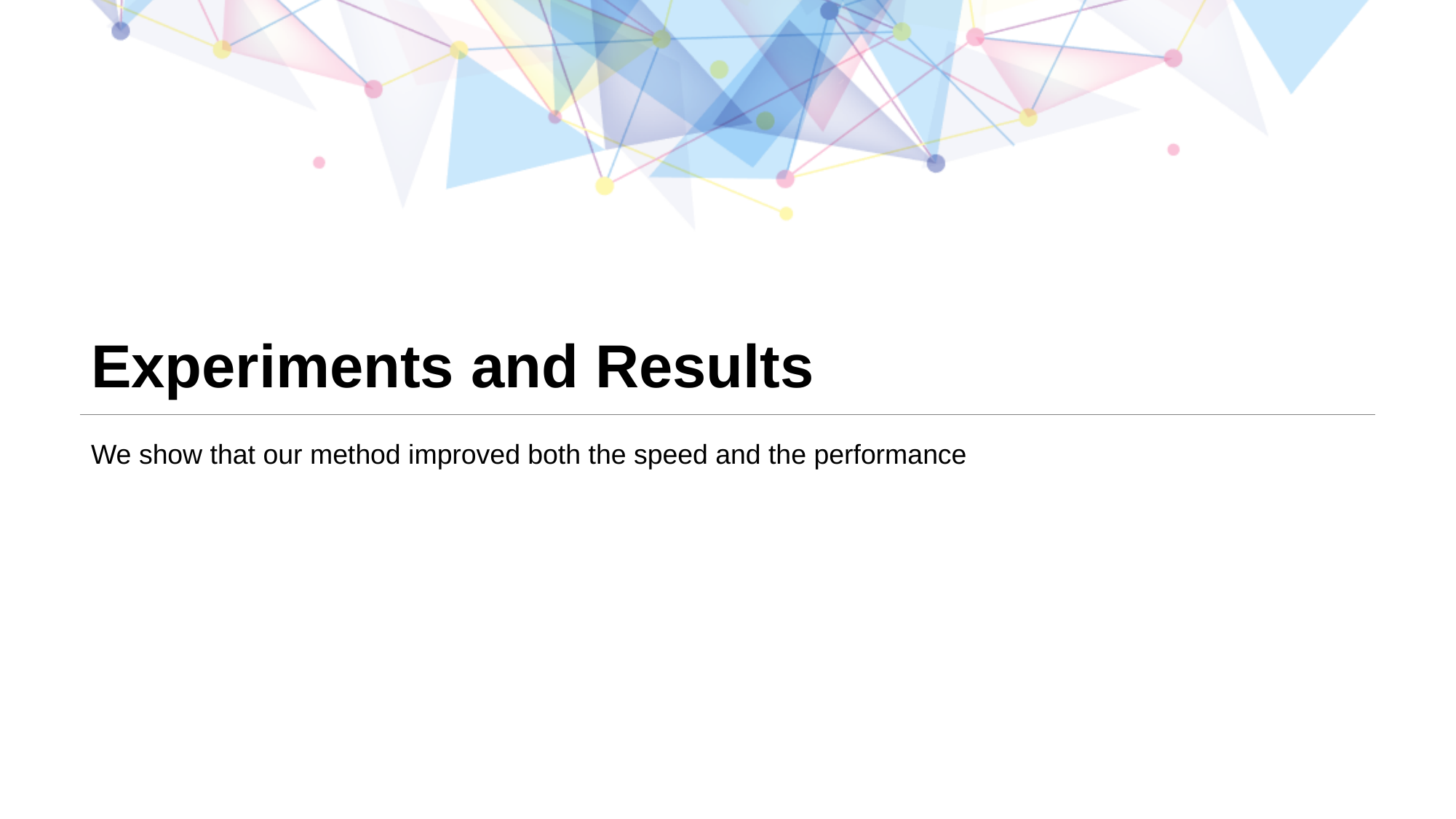

# Experiments and Results
We show that our method improved both the speed and the performance